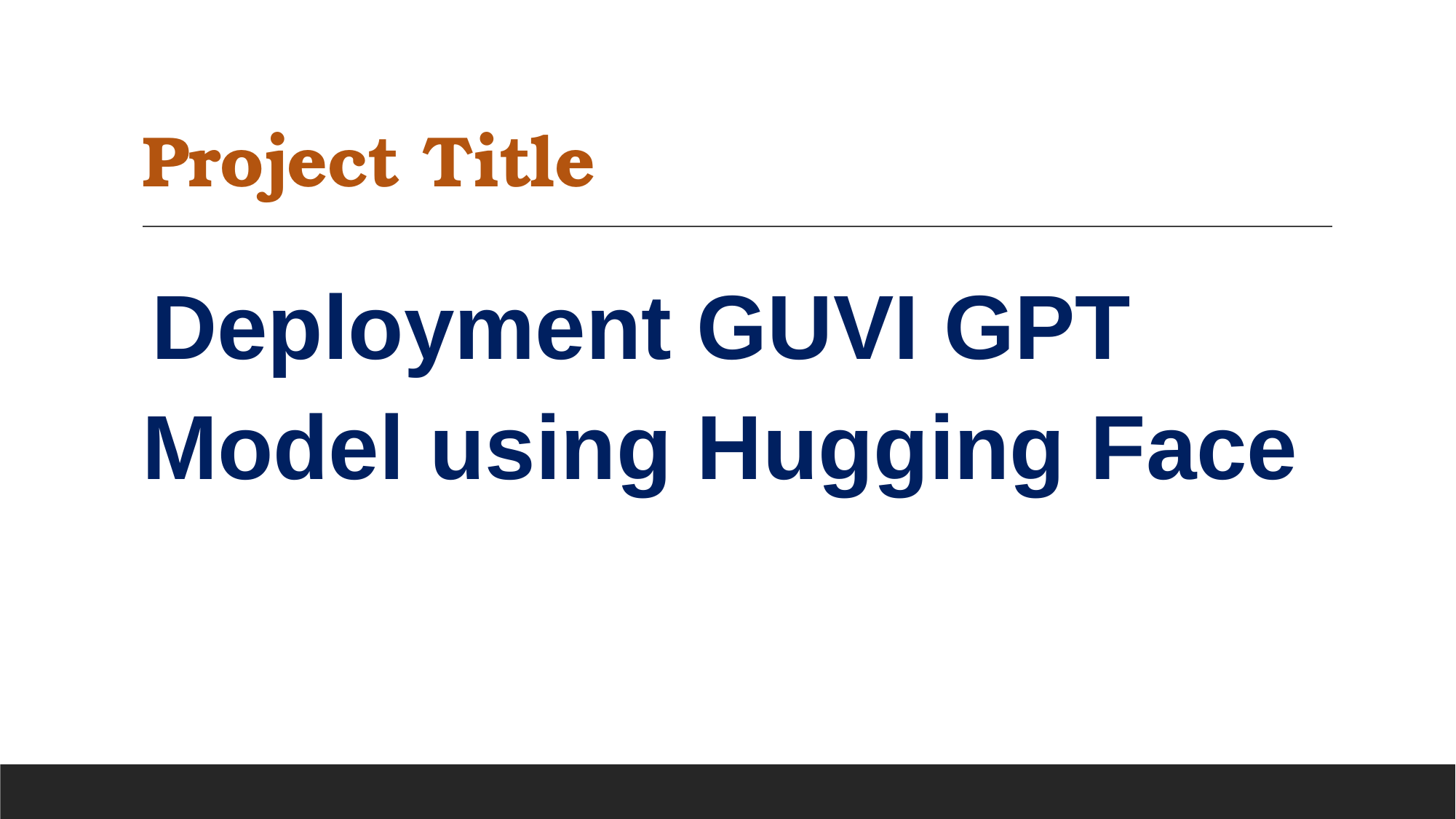

# Project Title
Deployment GUVI GPT Model using Hugging Face